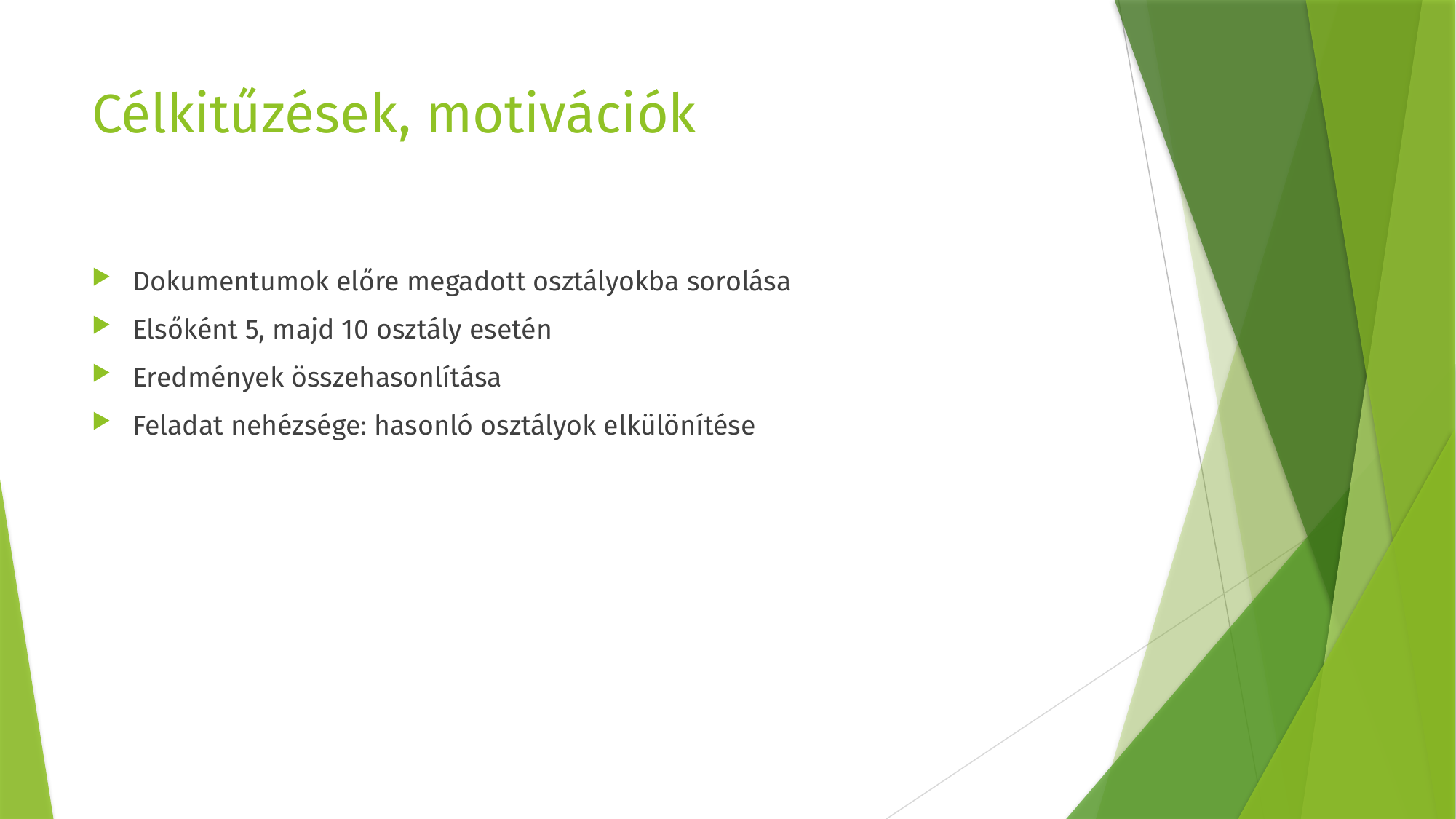

# Célkitűzések, motivációk
Dokumentumok előre megadott osztályokba sorolása
Elsőként 5, majd 10 osztály esetén
Eredmények összehasonlítása
Feladat nehézsége: hasonló osztályok elkülönítése